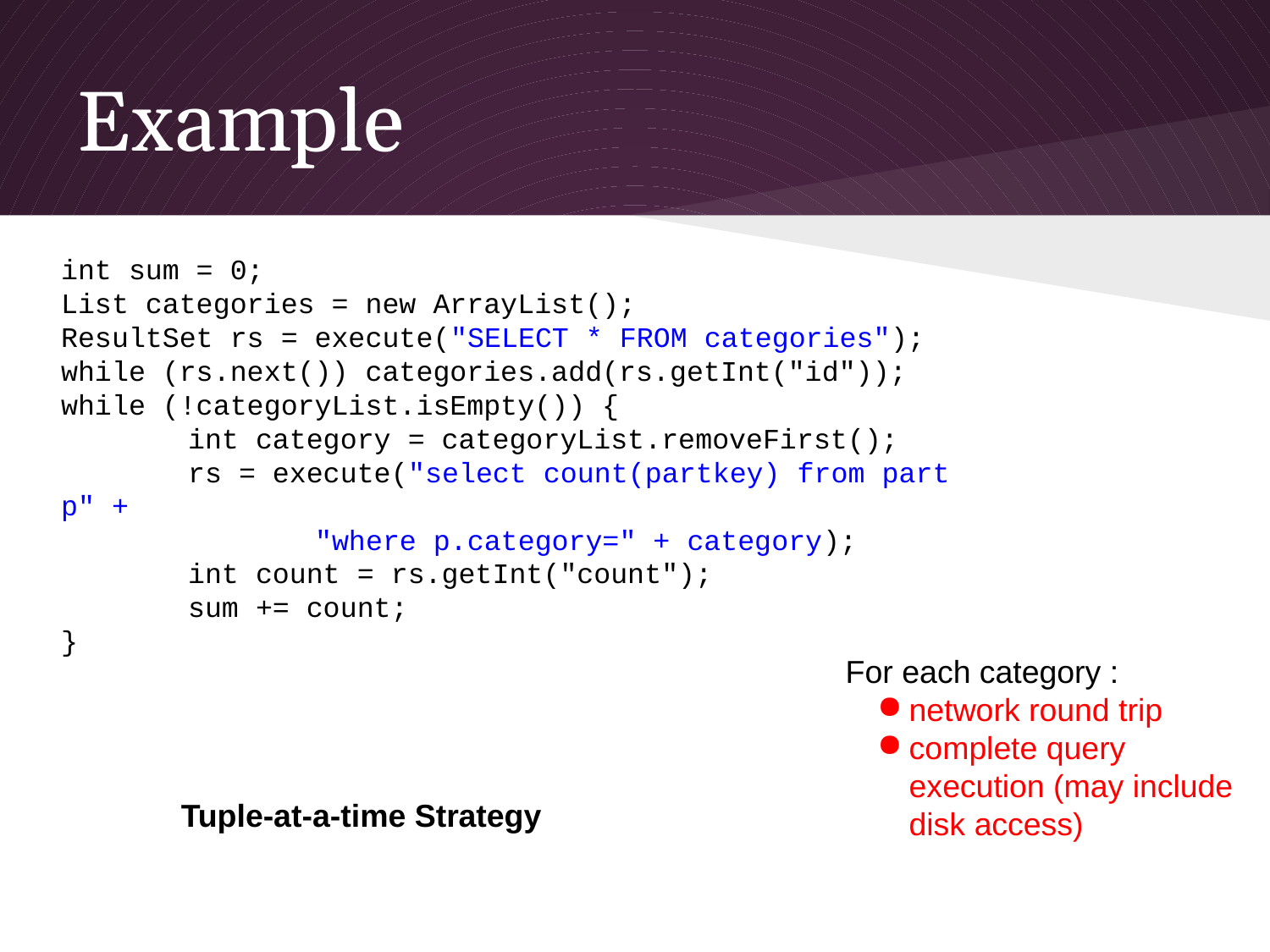

# Example
int sum = 0;
List categories = new ArrayList();
ResultSet rs = execute("SELECT * FROM categories");
while (rs.next()) categories.add(rs.getInt("id"));
while (!categoryList.isEmpty()) {
	int category = categoryList.removeFirst();
	rs = execute("select count(partkey) from part p" +
		"where p.category=" + category);
	int count = rs.getInt("count");
	sum += count;
}

For each category :
network round trip
complete query execution (may include disk access)
Tuple-at-a-time Strategy